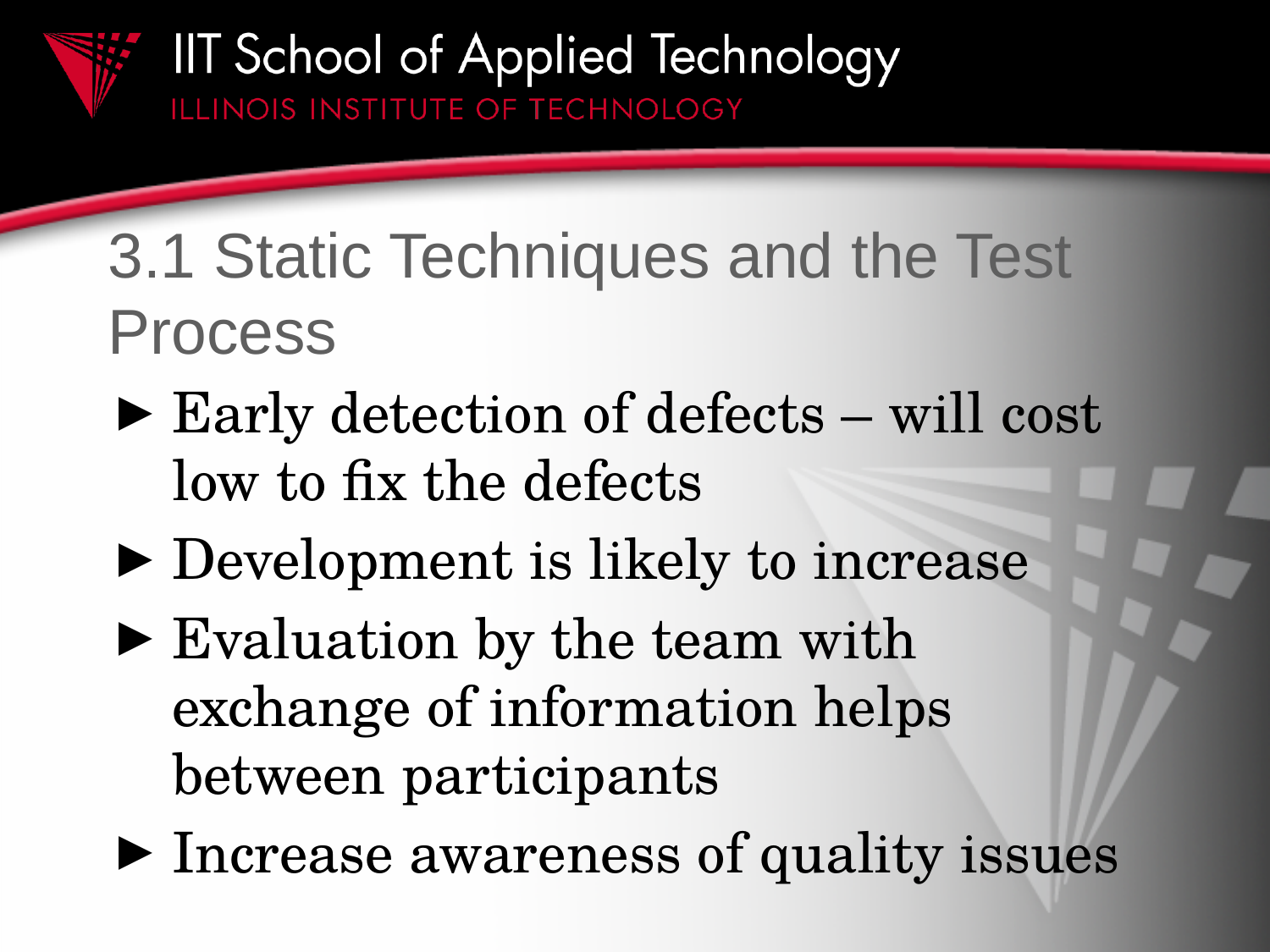

# 3.1 Static Techniques and the Test Process
Early detection of defects – will cost low to fix the defects
Development is likely to increase
Evaluation by the team with exchange of information helps between participants
Increase awareness of quality issues